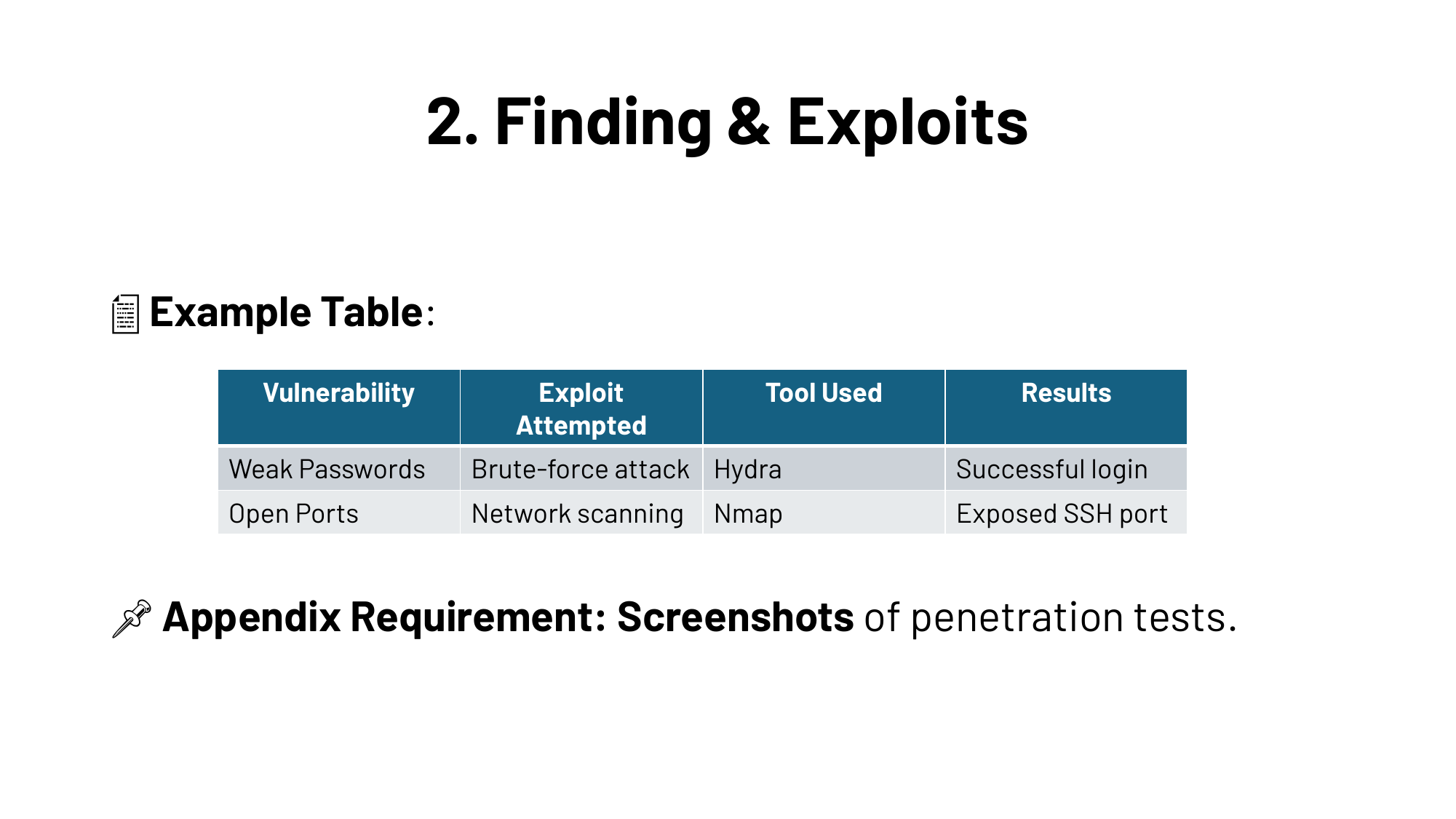

# 2. Finding & Exploits

📄 Example Table:

📌 Appendix Requirement: Screenshots of penetration tests.
| Vulnerability | Exploit Attempted | Tool Used | Results |
| --- | --- | --- | --- |
| Weak Passwords | Brute-force attack | Hydra | Successful login |
| Open Ports | Network scanning | Nmap | Exposed SSH port |